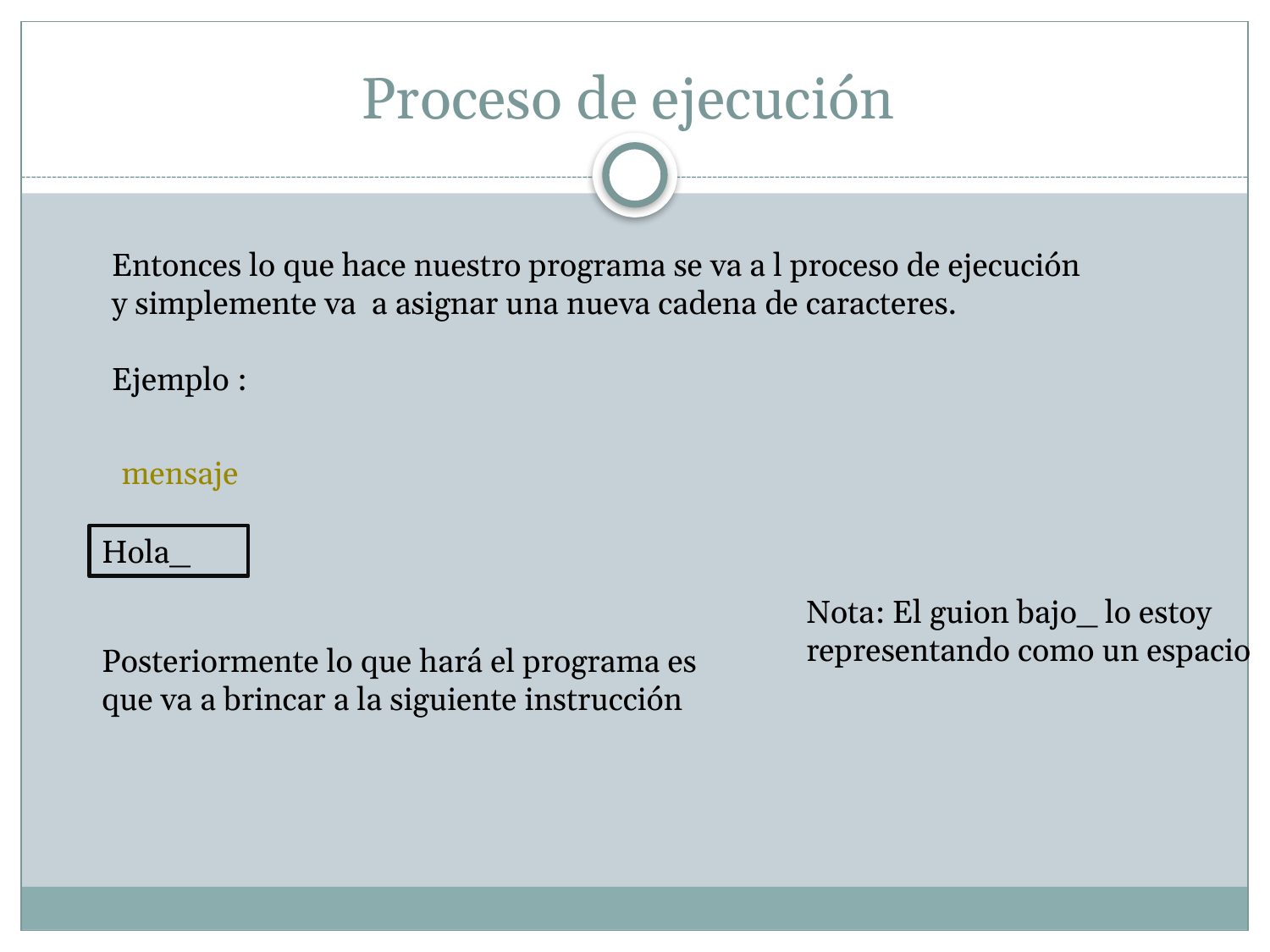

# Proceso de ejecución
Entonces lo que hace nuestro programa se va a l proceso de ejecución y simplemente va  a asignar una nueva cadena de caracteres.

Ejemplo :
mensaje
Hola_
Nota: El guion bajo_ lo estoy representando como un espacio
Posteriormente lo que hará el programa es que va a brincar a la siguiente instrucción